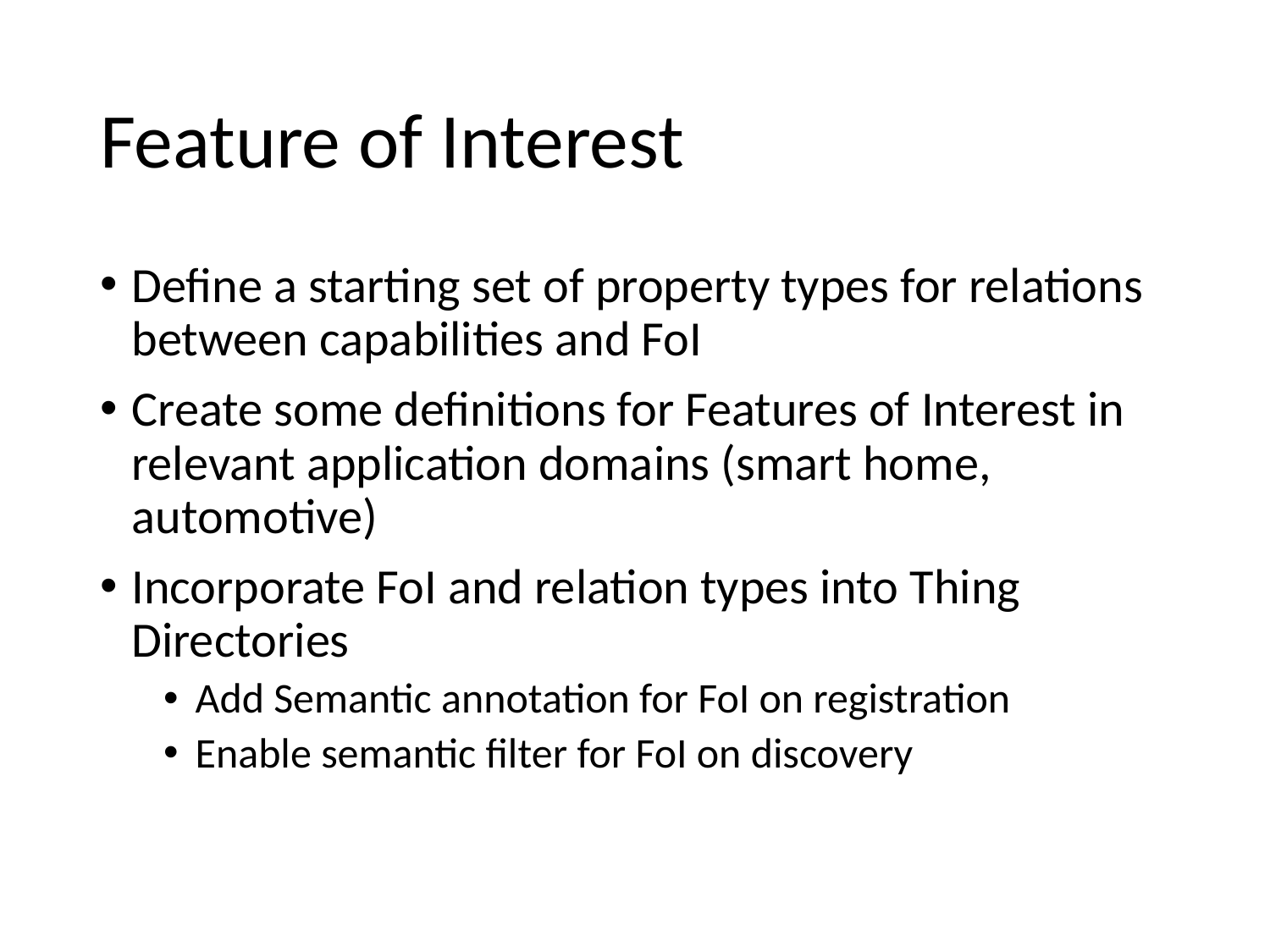

# Feature of Interest
Define a starting set of property types for relations between capabilities and FoI
Create some definitions for Features of Interest in relevant application domains (smart home, automotive)
Incorporate FoI and relation types into Thing Directories
Add Semantic annotation for FoI on registration
Enable semantic filter for FoI on discovery